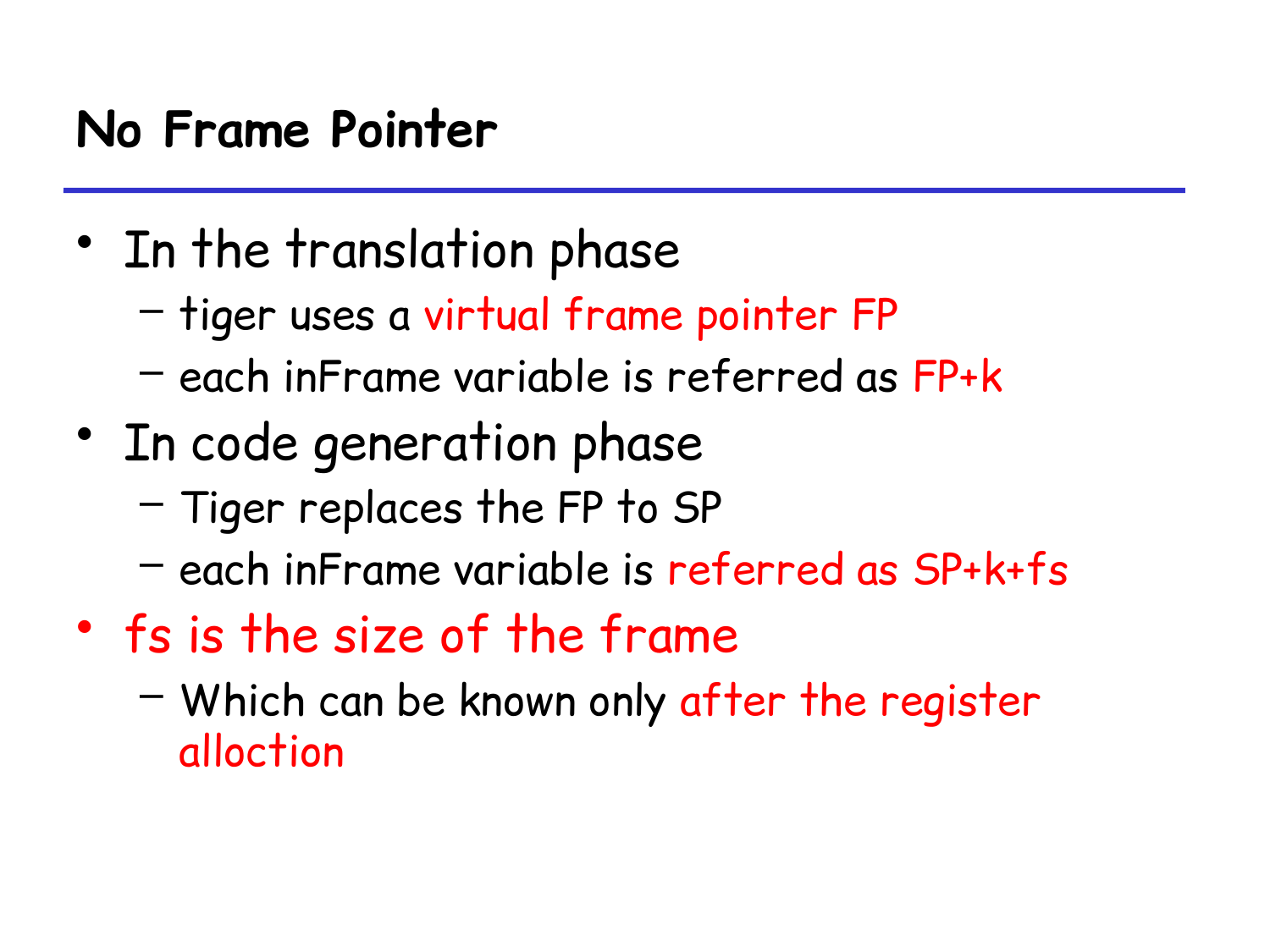

# No Frame Pointer
In the translation phase
tiger uses a virtual frame pointer FP
each inFrame variable is referred as FP+k
In code generation phase
Tiger replaces the FP to SP
each inFrame variable is referred as SP+k+fs
fs is the size of the frame
Which can be known only after the register alloction

70